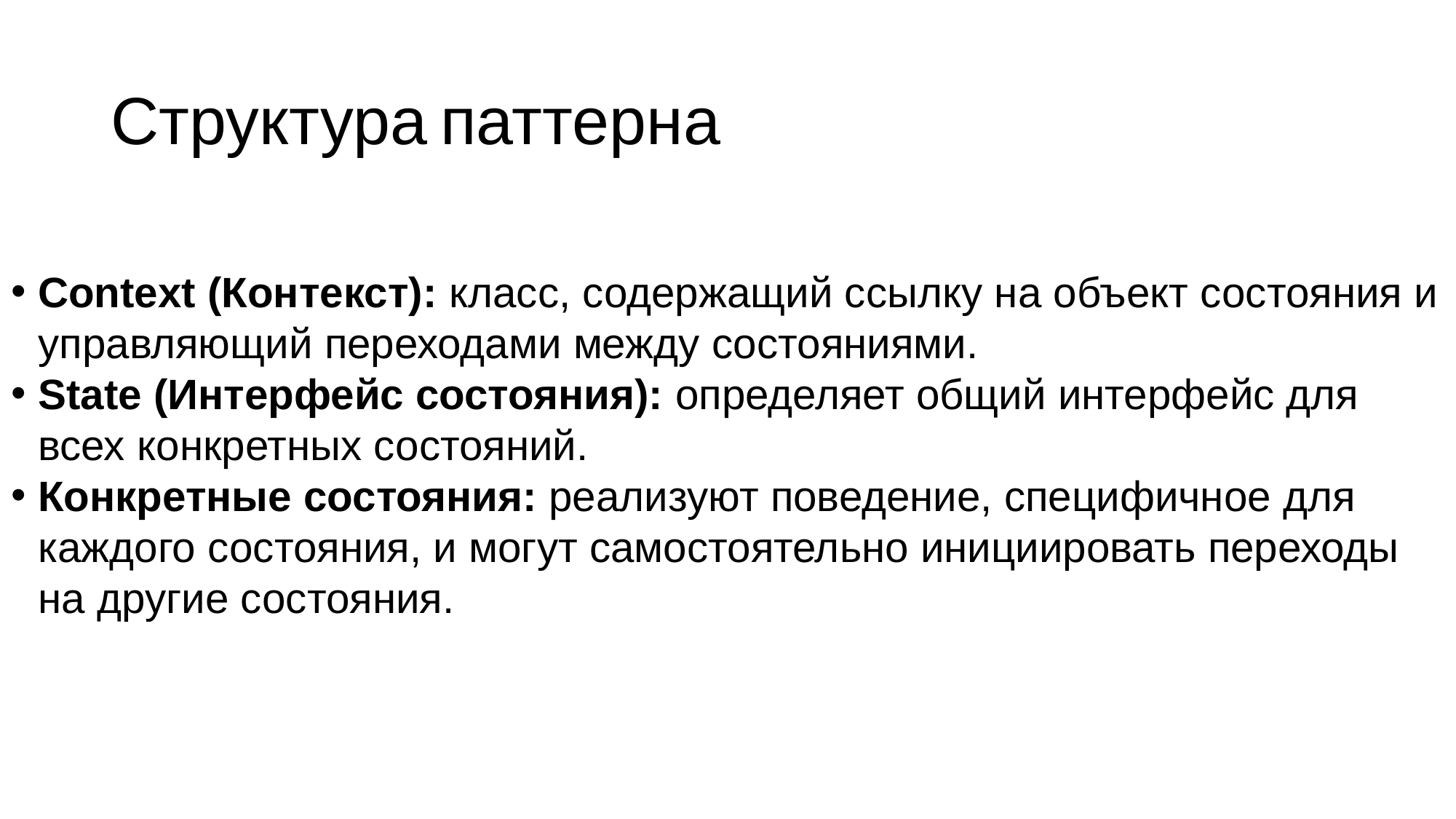

# Структура паттерна
Context (Контекст): класс, содержащий ссылку на объект состояния и управляющий переходами между состояниями.
State (Интерфейс состояния): определяет общий интерфейс для всех конкретных состояний.
Конкретные состояния: реализуют поведение, специфичное для каждого состояния, и могут самостоятельно инициировать переходы на другие состояния.